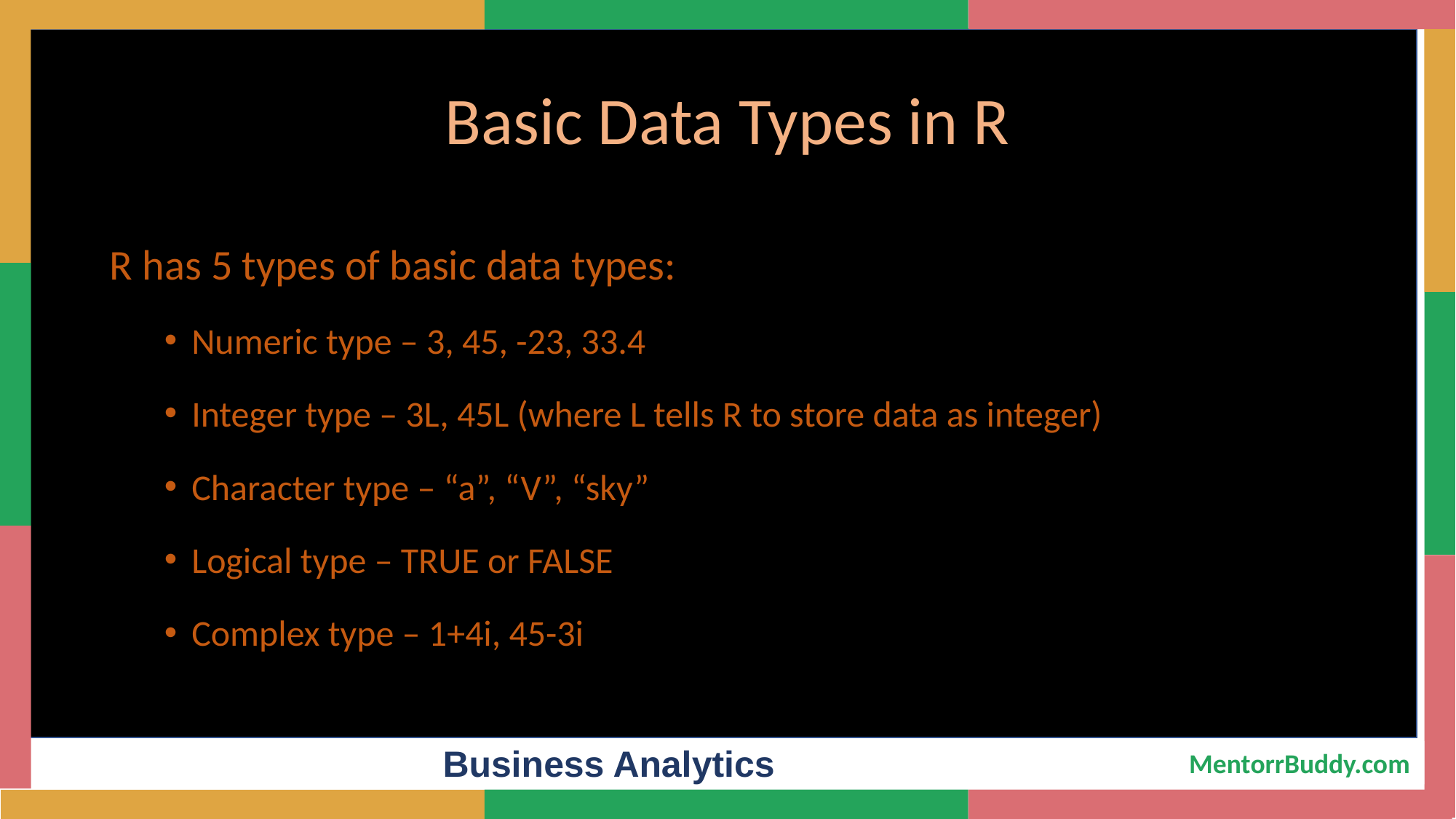

# Basic Data Types in R
R has 5 types of basic data types:
Numeric type – 3, 45, -23, 33.4
Integer type – 3L, 45L (where L tells R to store data as integer)
Character type – “a”, “V”, “sky”
Logical type – TRUE or FALSE
Complex type – 1+4i, 45-3i
Business Analytics
MentorrBuddy.com